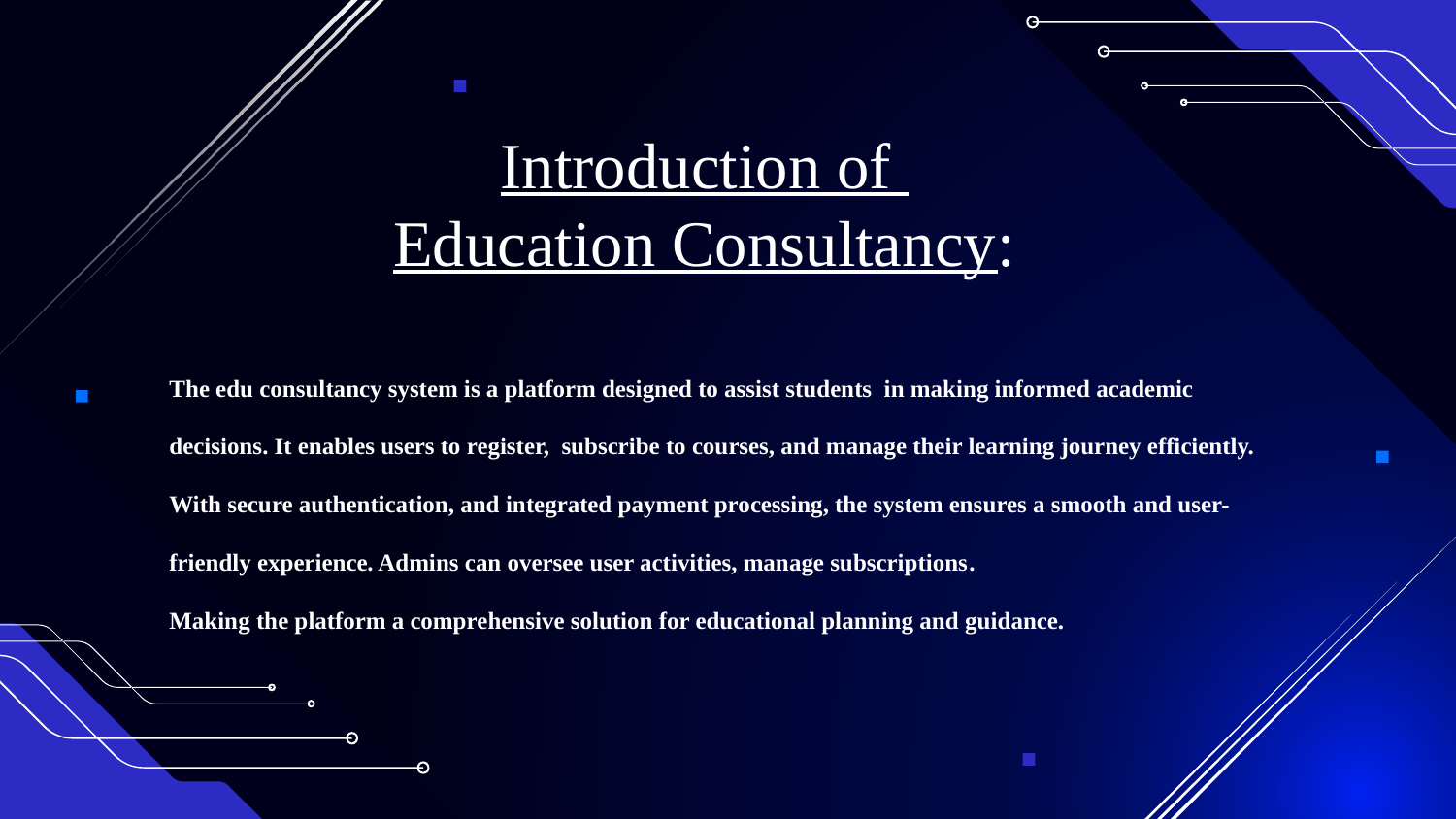

# Introduction of Education Consultancy:
The edu consultancy system is a platform designed to assist students  in making informed academic decisions. It enables users to register,  subscribe to courses, and manage their learning journey efficiently. With secure authentication, and integrated payment processing, the system ensures a smooth and user-friendly experience. Admins can oversee user activities, manage subscriptions.
Making the platform a comprehensive solution for educational planning and guidance.